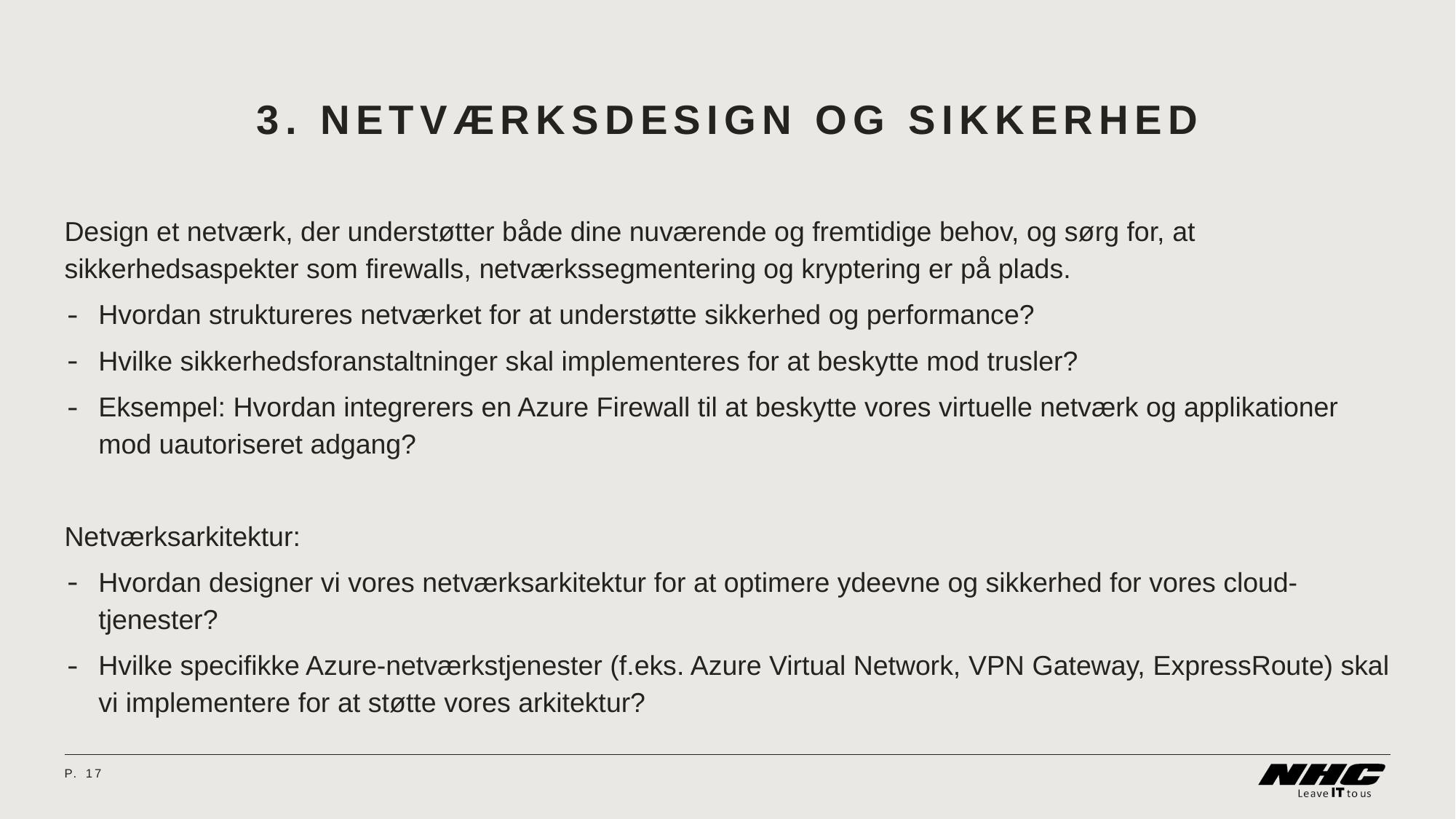

# 3. Netværksdesign og sikkerhed
Design et netværk, der understøtter både dine nuværende og fremtidige behov, og sørg for, at sikkerhedsaspekter som firewalls, netværkssegmentering og kryptering er på plads.
Hvordan struktureres netværket for at understøtte sikkerhed og performance?
Hvilke sikkerhedsforanstaltninger skal implementeres for at beskytte mod trusler?
Eksempel: Hvordan integrerers en Azure Firewall til at beskytte vores virtuelle netværk og applikationer mod uautoriseret adgang?

Netværksarkitektur:
Hvordan designer vi vores netværksarkitektur for at optimere ydeevne og sikkerhed for vores cloud-tjenester?
Hvilke specifikke Azure-netværkstjenester (f.eks. Azure Virtual Network, VPN Gateway, ExpressRoute) skal vi implementere for at støtte vores arkitektur?

P.	17

08 April 2024